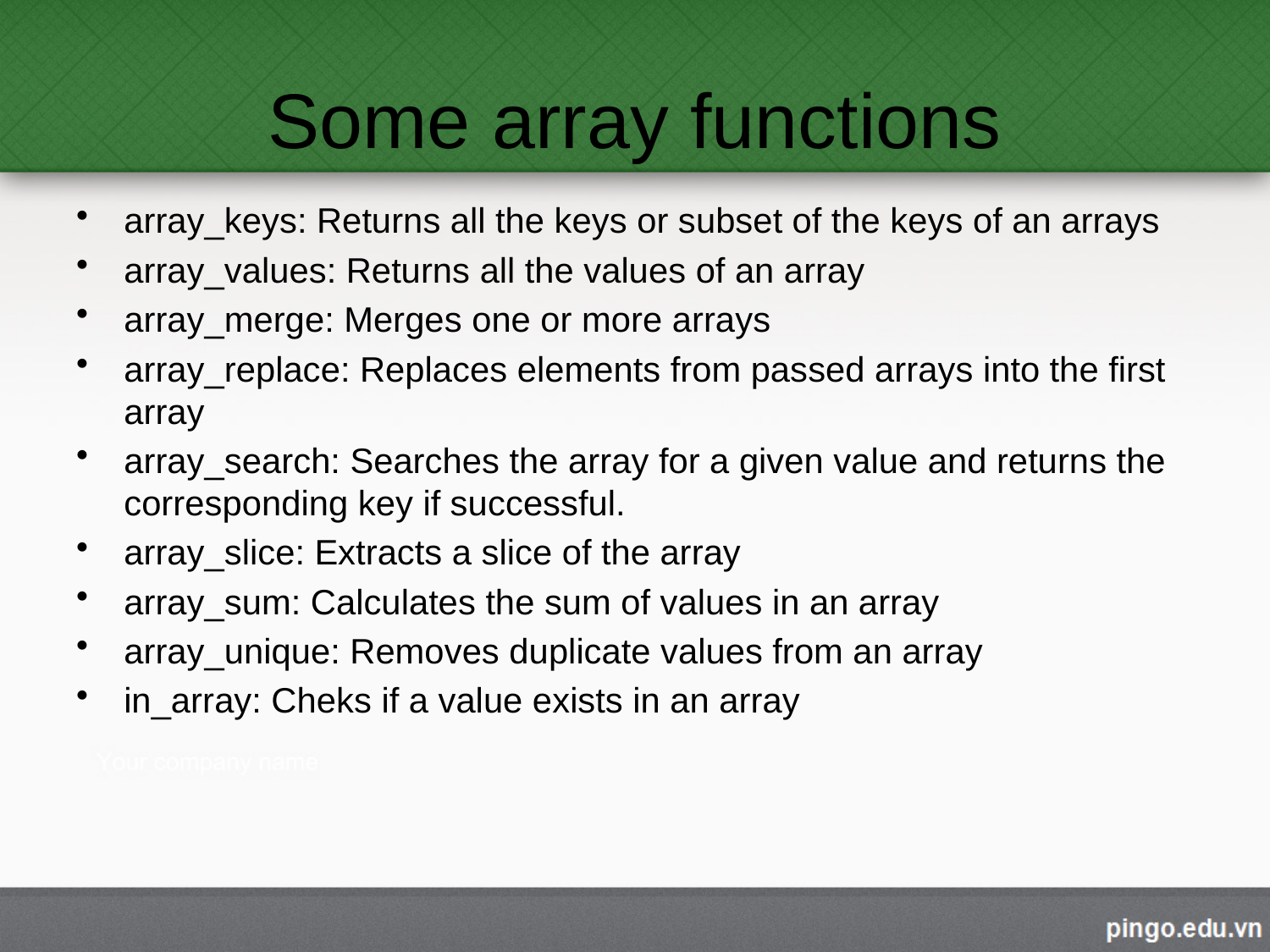

# Some array functions
array_keys: Returns all the keys or subset of the keys of an arrays
array_values: Returns all the values of an array
array_merge: Merges one or more arrays
array_replace: Replaces elements from passed arrays into the first array
array_search: Searches the array for a given value and returns the corresponding key if successful.
array_slice: Extracts a slice of the array
array_sum: Calculates the sum of values in an array
array_unique: Removes duplicate values from an array
in_array: Cheks if a value exists in an array